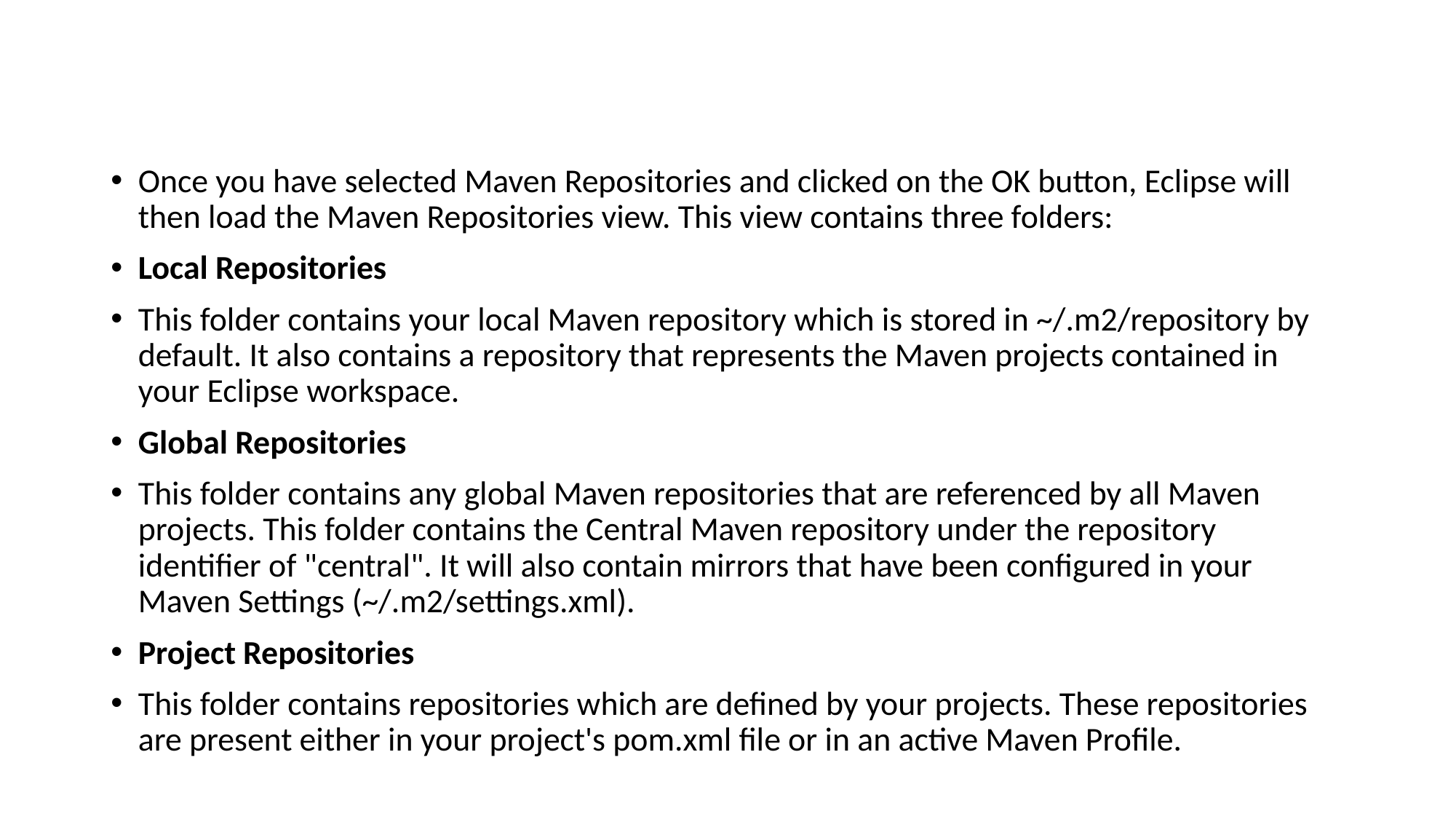

#
Once you have selected Maven Repositories and clicked on the OK button, Eclipse will then load the Maven Repositories view. This view contains three folders:
Local Repositories
This folder contains your local Maven repository which is stored in ~/.m2/repository by default. It also contains a repository that represents the Maven projects contained in your Eclipse workspace.
Global Repositories
This folder contains any global Maven repositories that are referenced by all Maven projects. This folder contains the Central Maven repository under the repository identifier of "central". It will also contain mirrors that have been configured in your Maven Settings (~/.m2/settings.xml).
Project Repositories
This folder contains repositories which are defined by your projects. These repositories are present either in your project's pom.xml file or in an active Maven Profile.